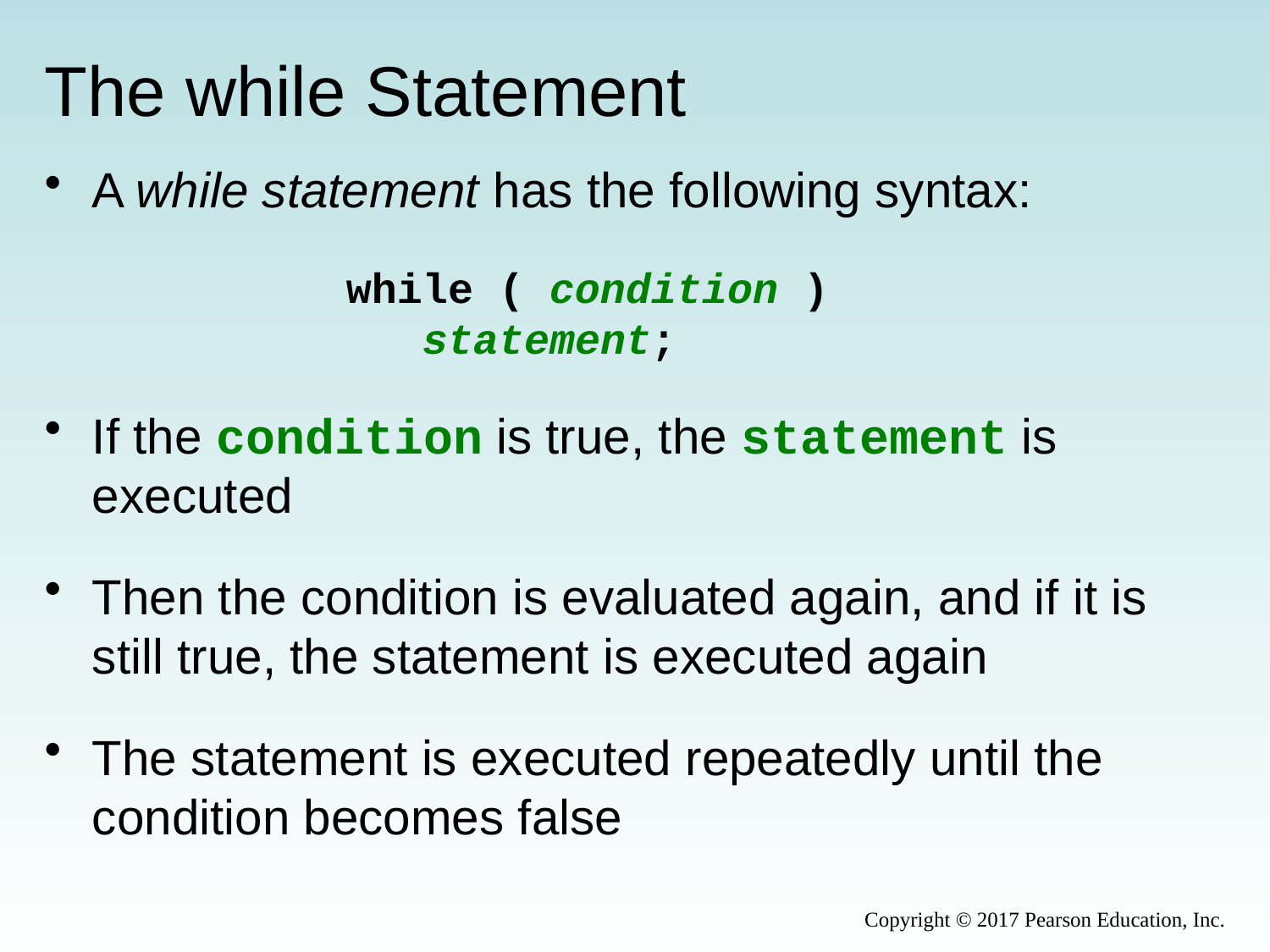

# The while Statement
A while statement has the following syntax:
			while ( condition )
			   statement;
If the condition is true, the statement is executed
Then the condition is evaluated again, and if it is still true, the statement is executed again
The statement is executed repeatedly until the condition becomes false

Copyright © 2017 Pearson Education, Inc.